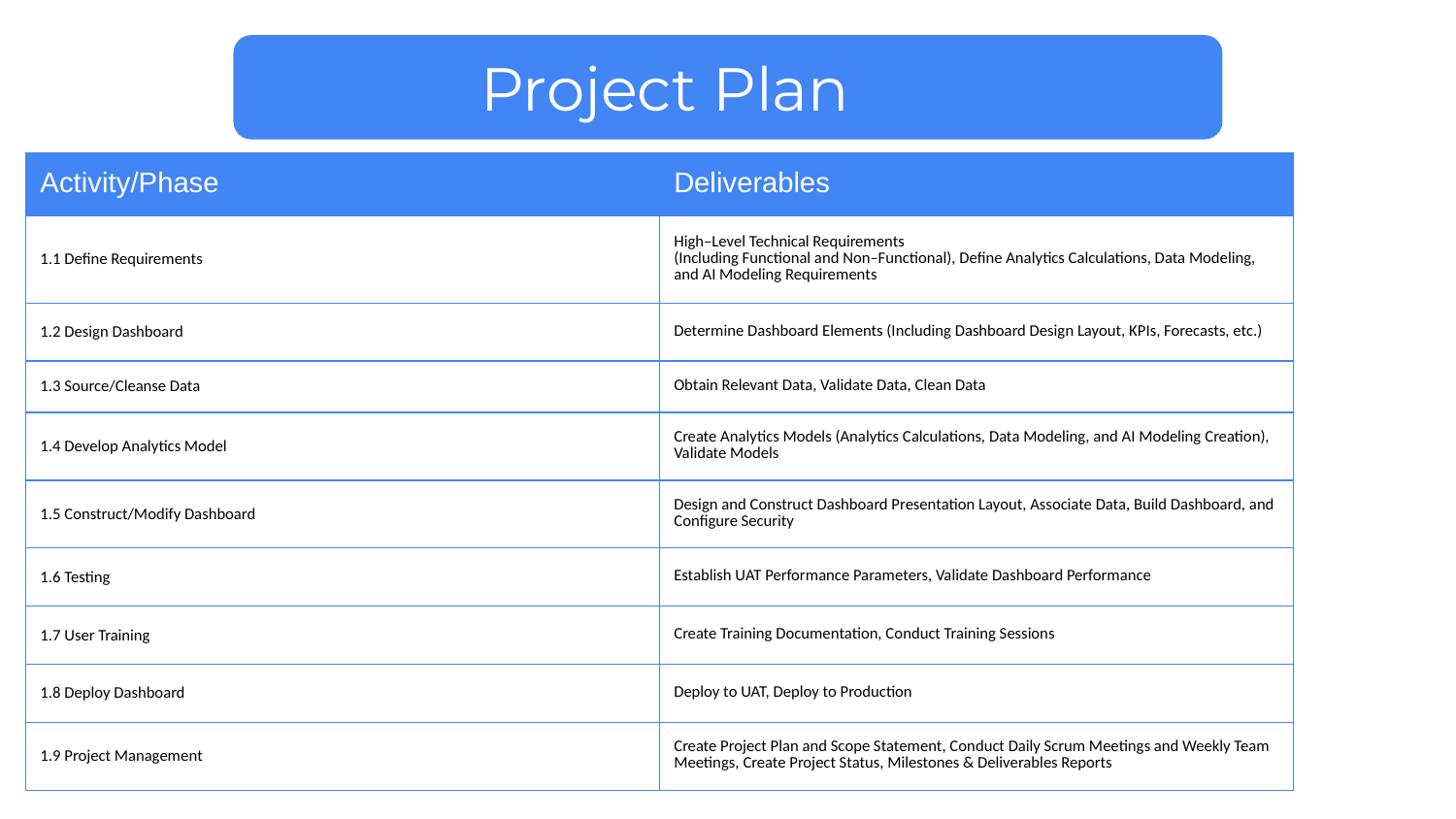

Project Plan
| Activity/Phase | Deliverables |
| --- | --- |
| 1.1 Define Requirements | High–Level Technical Requirements (Including Functional and Non–Functional), Define Analytics Calculations, Data Modeling, and AI Modeling Requirements |
| 1.2 Design Dashboard | Determine Dashboard Elements (Including Dashboard Design Layout, KPIs, Forecasts, etc.) |
| 1.3 Source/Cleanse Data | Obtain Relevant Data, Validate Data, Clean Data |
| 1.4 Develop Analytics Model | Create Analytics Models (Analytics Calculations, Data Modeling, and AI Modeling Creation), Validate Models |
| 1.5 Construct/Modify Dashboard | Design and Construct Dashboard Presentation Layout, Associate Data, Build Dashboard, and Configure Security |
| 1.6 Testing | Establish UAT Performance Parameters, Validate Dashboard Performance |
| 1.7 User Training | Create Training Documentation, Conduct Training Sessions |
| 1.8 Deploy Dashboard | Deploy to UAT, Deploy to Production |
| 1.9 Project Management | Create Project Plan and Scope Statement, Conduct Daily Scrum Meetings and Weekly Team Meetings, Create Project Status, Milestones & Deliverables Reports |